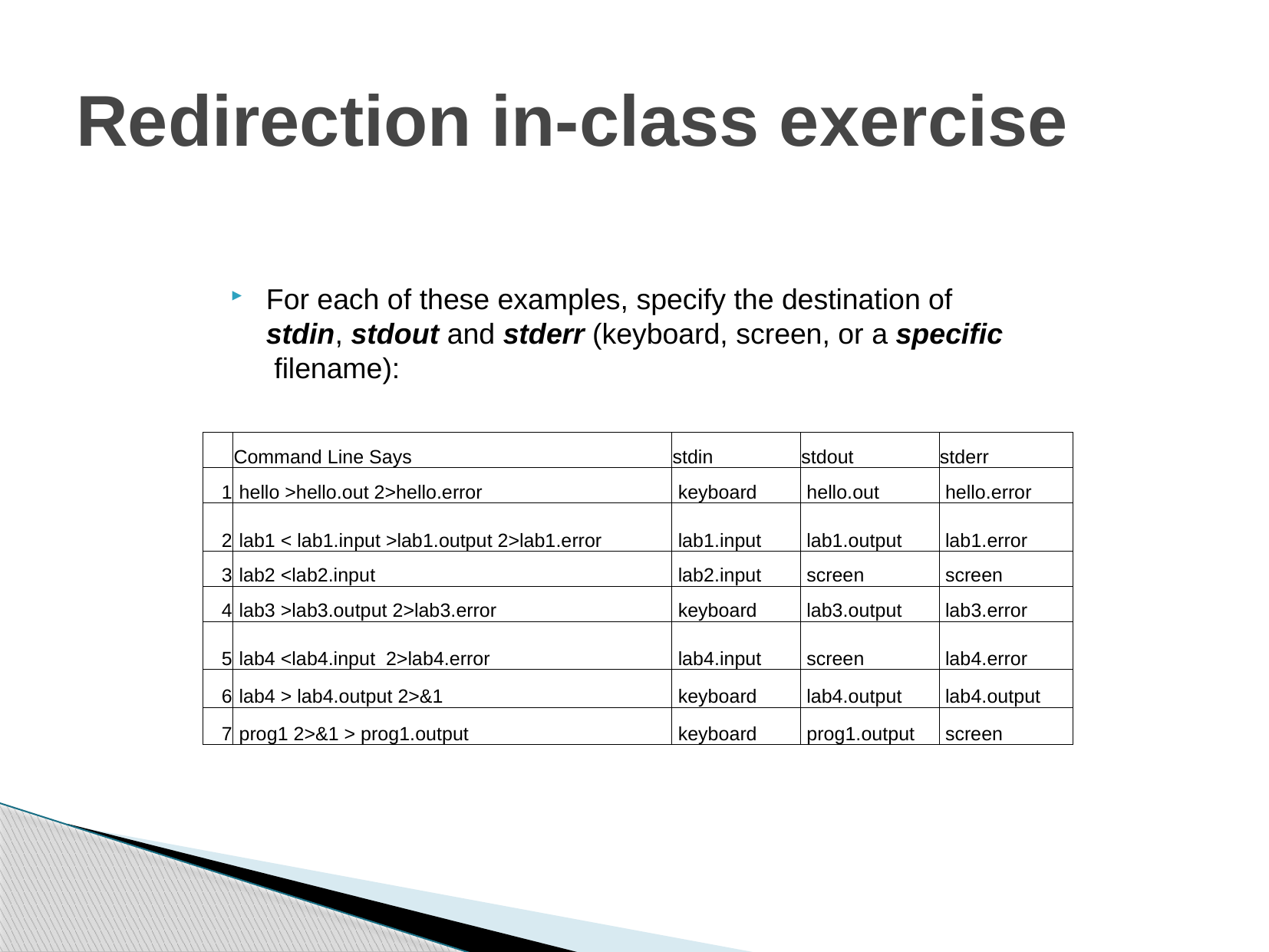

# Redirection in-class exercise
For each of these examples, specify the destination of stdin, stdout and stderr (keyboard, screen, or a specific  filename):
|  | Command Line Says | stdin | stdout | stderr |
| --- | --- | --- | --- | --- |
| 1 | hello >hello.out 2>hello.error | keyboard | hello.out | hello.error |
| 2 | lab1 < lab1.input >lab1.output 2>lab1.error | lab1.input | lab1.output | lab1.error |
| 3 | lab2 <lab2.input | lab2.input | screen | screen |
| 4 | lab3 >lab3.output 2>lab3.error | keyboard | lab3.output | lab3.error |
| 5 | lab4 <lab4.input 2>lab4.error | lab4.input | screen | lab4.error |
| 6 | lab4 > lab4.output 2>&1 | keyboard | lab4.output | lab4.output |
| 7 | prog1 2>&1 > prog1.output | keyboard | prog1.output | screen |